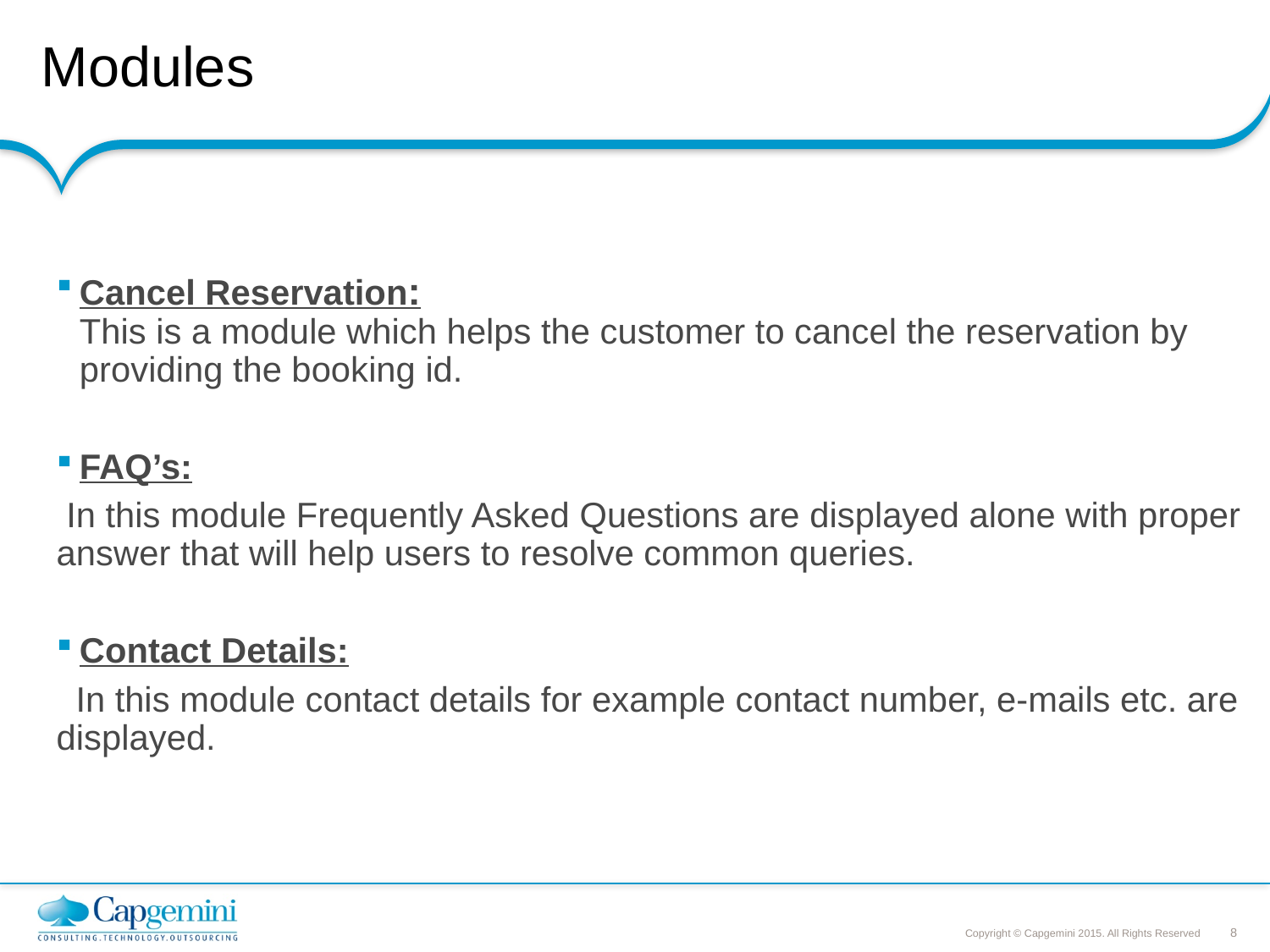

# Modules

Cancel Reservation:
This is a module which helps the customer to cancel the reservation by providing the booking id.

FAQ’s:
 In this module Frequently Asked Questions are displayed alone with proper answer that will help users to resolve common queries.

Contact Details:
  In this module contact details for example contact number, e-mails etc. are displayed.